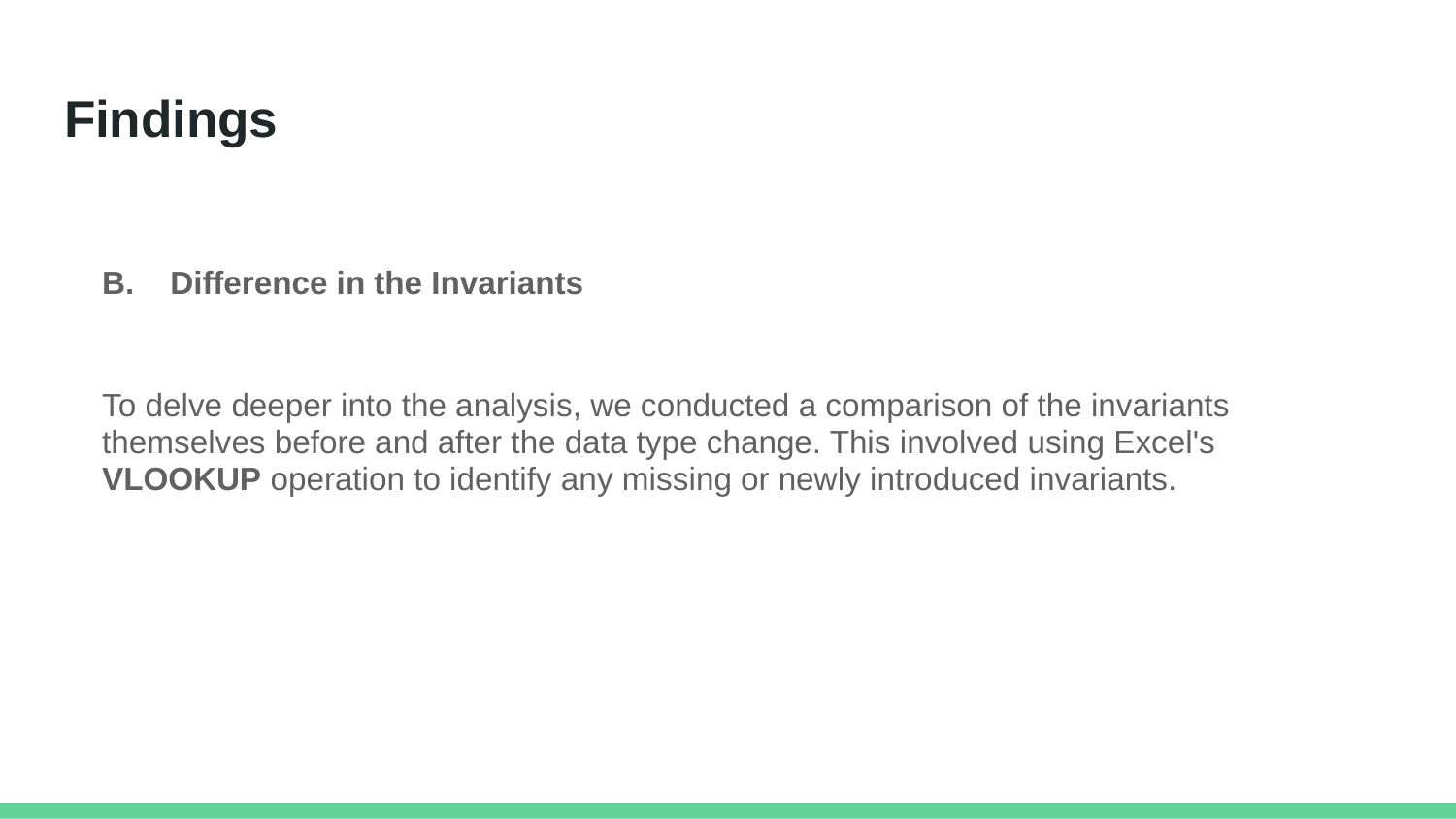

# Findings

B.    Difference in the Invariants

To delve deeper into the analysis, we conducted a comparison of the invariants themselves before and after the data type change. This involved using Excel's VLOOKUP operation to identify any missing or newly introduced invariants.